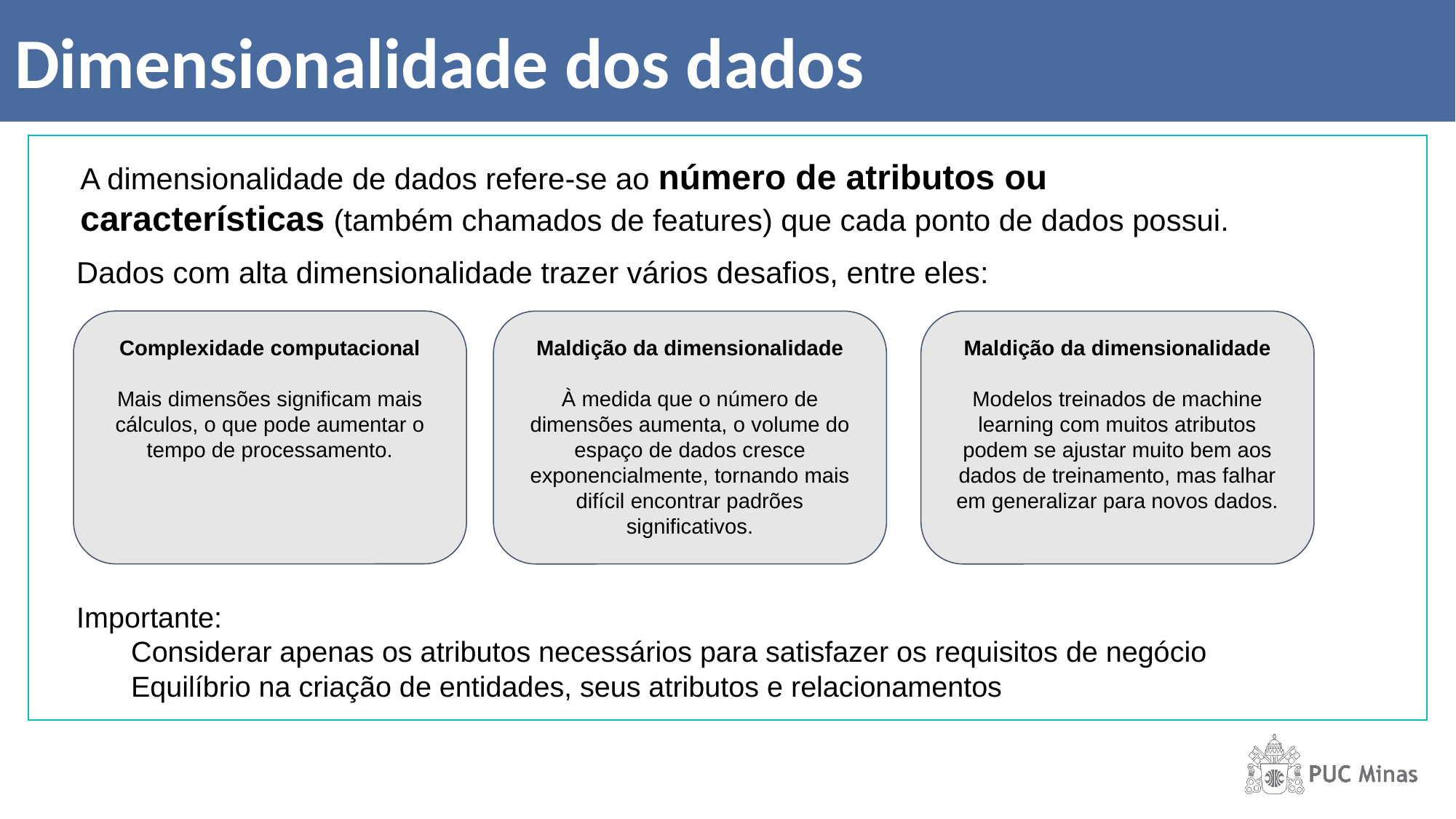

# Dimensionalidade dos dados
A dimensionalidade de dados refere-se ao número de atributos ou características (também chamados de features) que cada ponto de dados possui.
Dados com alta dimensionalidade trazer vários desafios, entre eles:
Complexidade computacional

Mais dimensões significam mais cálculos, o que pode aumentar o tempo de processamento.
Maldição da dimensionalidade

À medida que o número de dimensões aumenta, o volume do espaço de dados cresce exponencialmente, tornando mais difícil encontrar padrões significativos.
Maldição da dimensionalidade

Modelos treinados de machine learning com muitos atributos podem se ajustar muito bem aos dados de treinamento, mas falhar em generalizar para novos dados.
Importante:
Considerar apenas os atributos necessários para satisfazer os requisitos de negócio
Equilíbrio na criação de entidades, seus atributos e relacionamentos